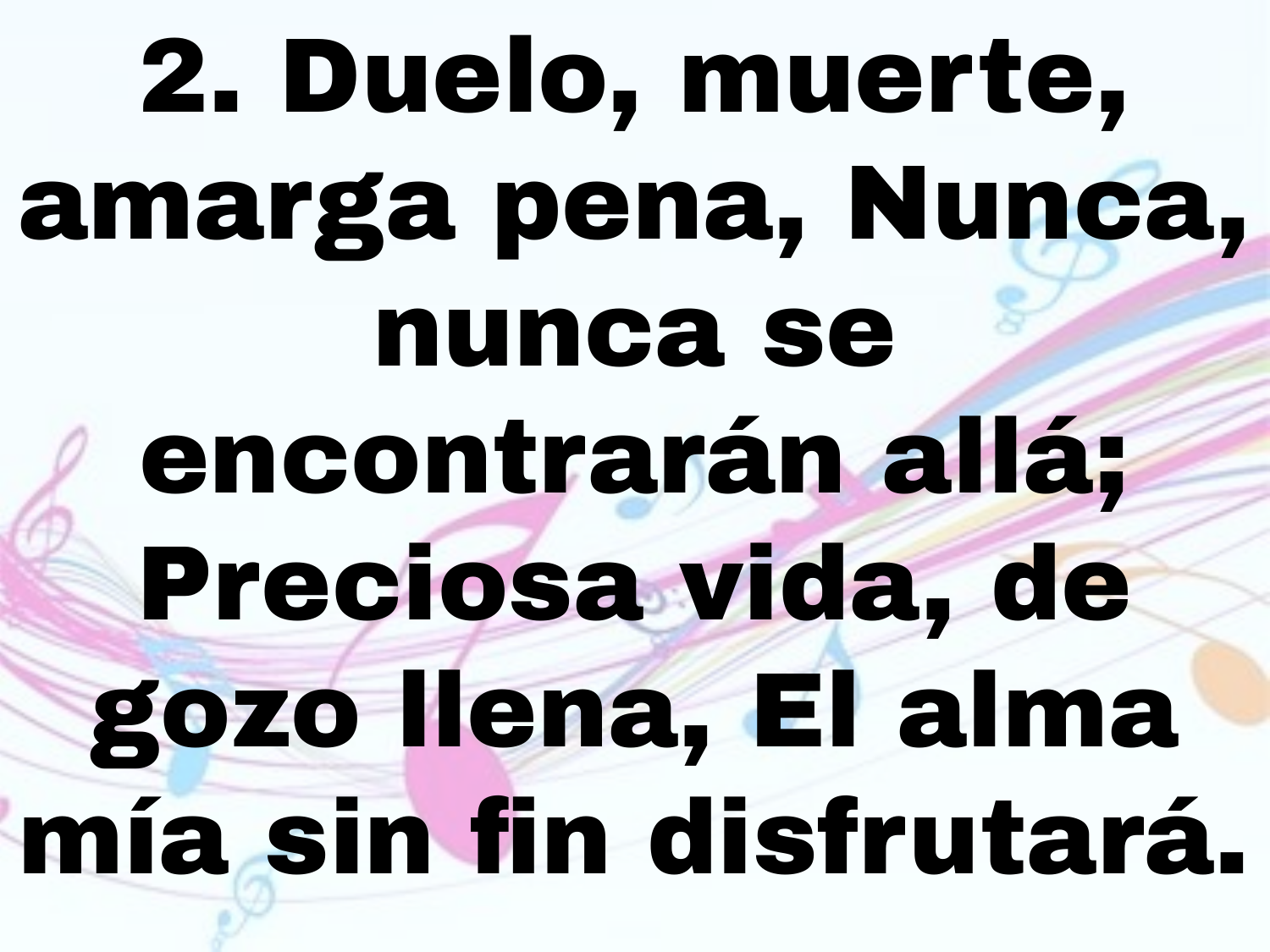

2. Duelo, muerte, amarga pena, Nunca, nunca se encontrarán allá; Preciosa vida, de gozo llena, El alma mía sin fin disfrutará.